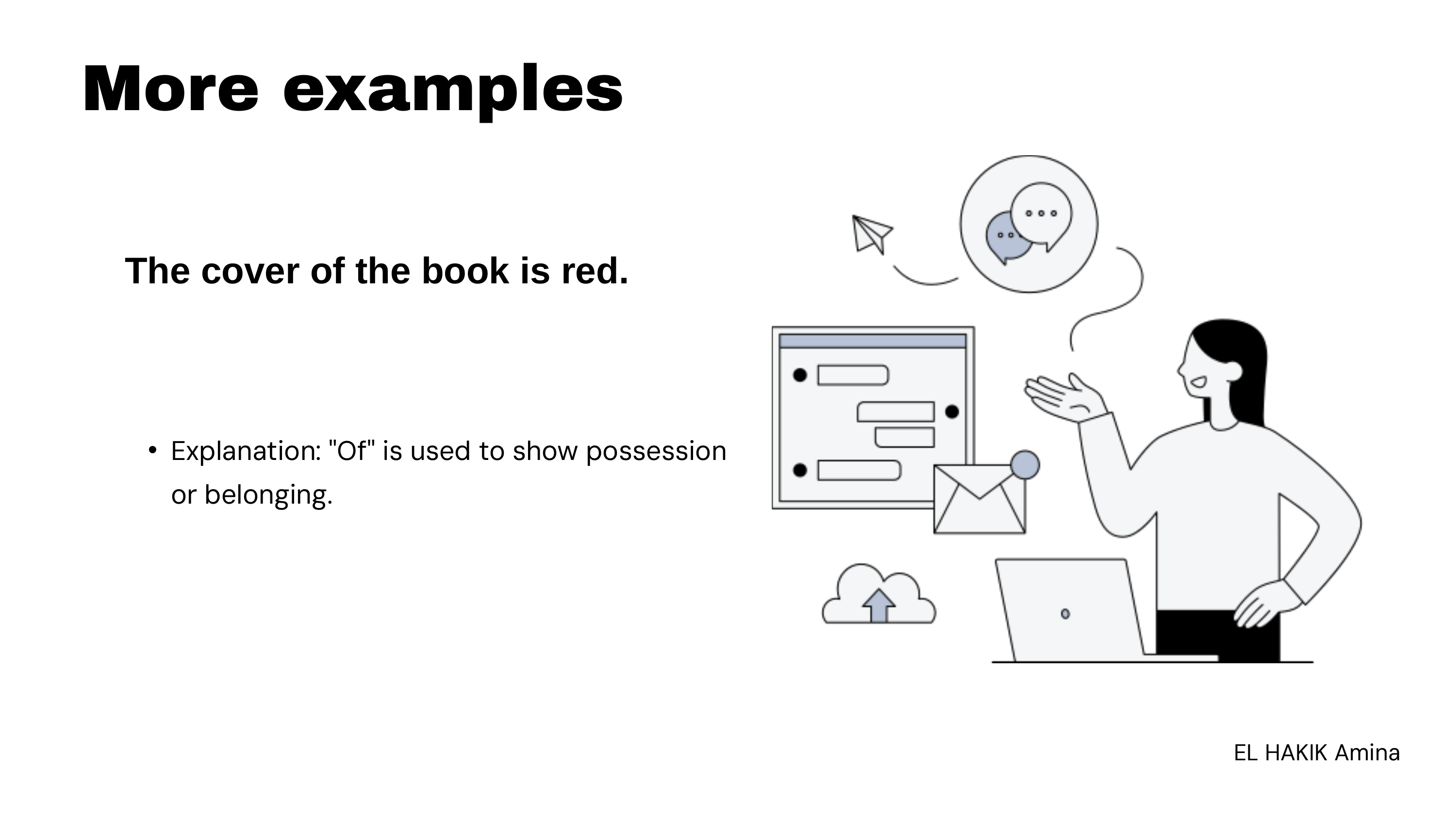

More examples

The cover of the book is red.

Explanation: "Of" is used to show possession or belonging.

EL HAKIK Amina